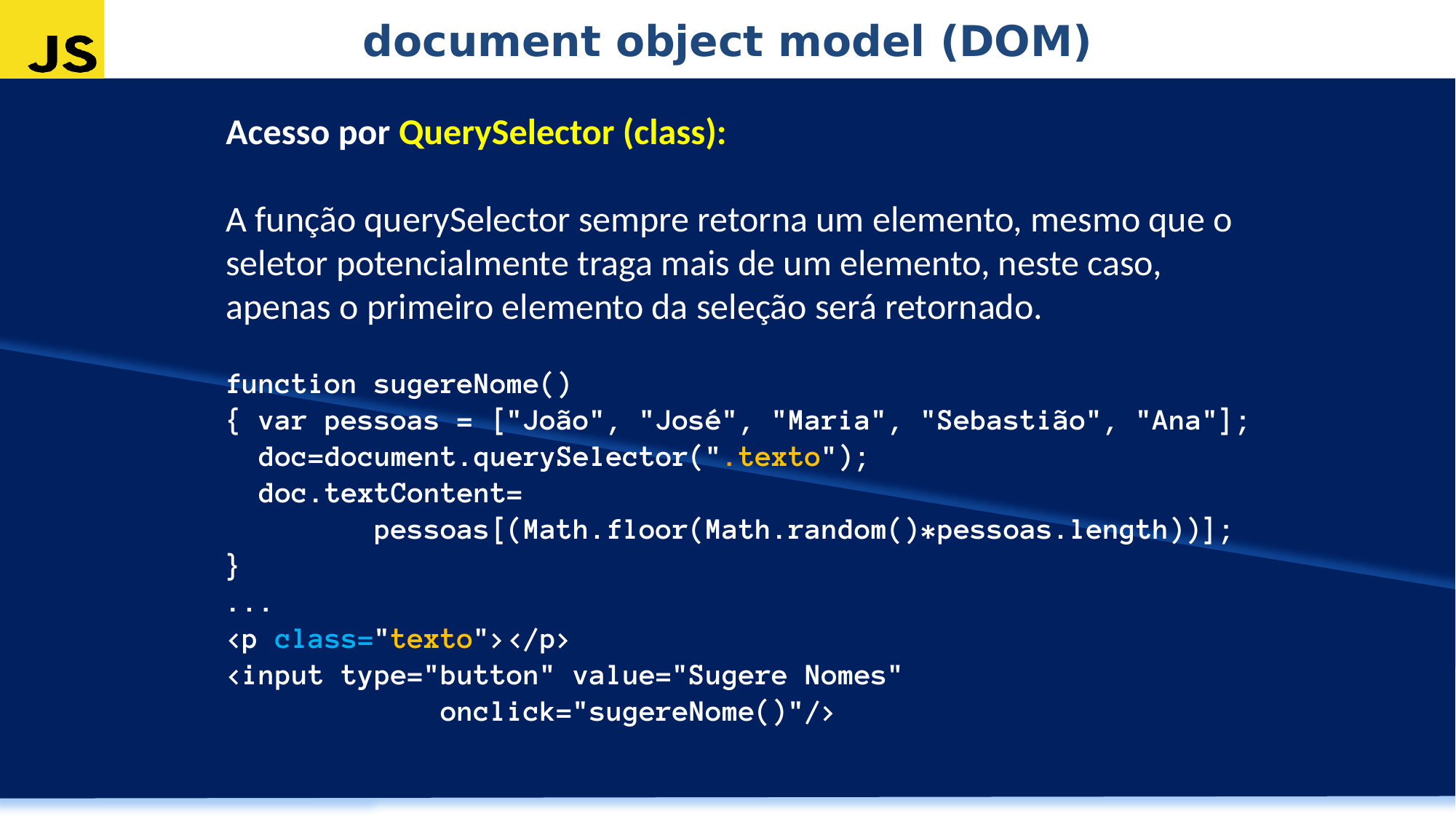

document object model (DOM)
Acesso por QuerySelector (class):

A função querySelector sempre retorna um elemento, mesmo que o seletor potencialmente traga mais de um elemento, neste caso, apenas o primeiro elemento da seleção será retornado.

function sugereNome()
{ var pessoas = ["João", "José", "Maria", "Sebastião", "Ana"];
  doc=document.querySelector(".texto");
  doc.textContent=
         pessoas[(Math.floor(Math.random()*pessoas.length))];
}
...
<p class="texto"></p>
<input type="button" value="Sugere Nomes"
             onclick="sugereNome()"/>